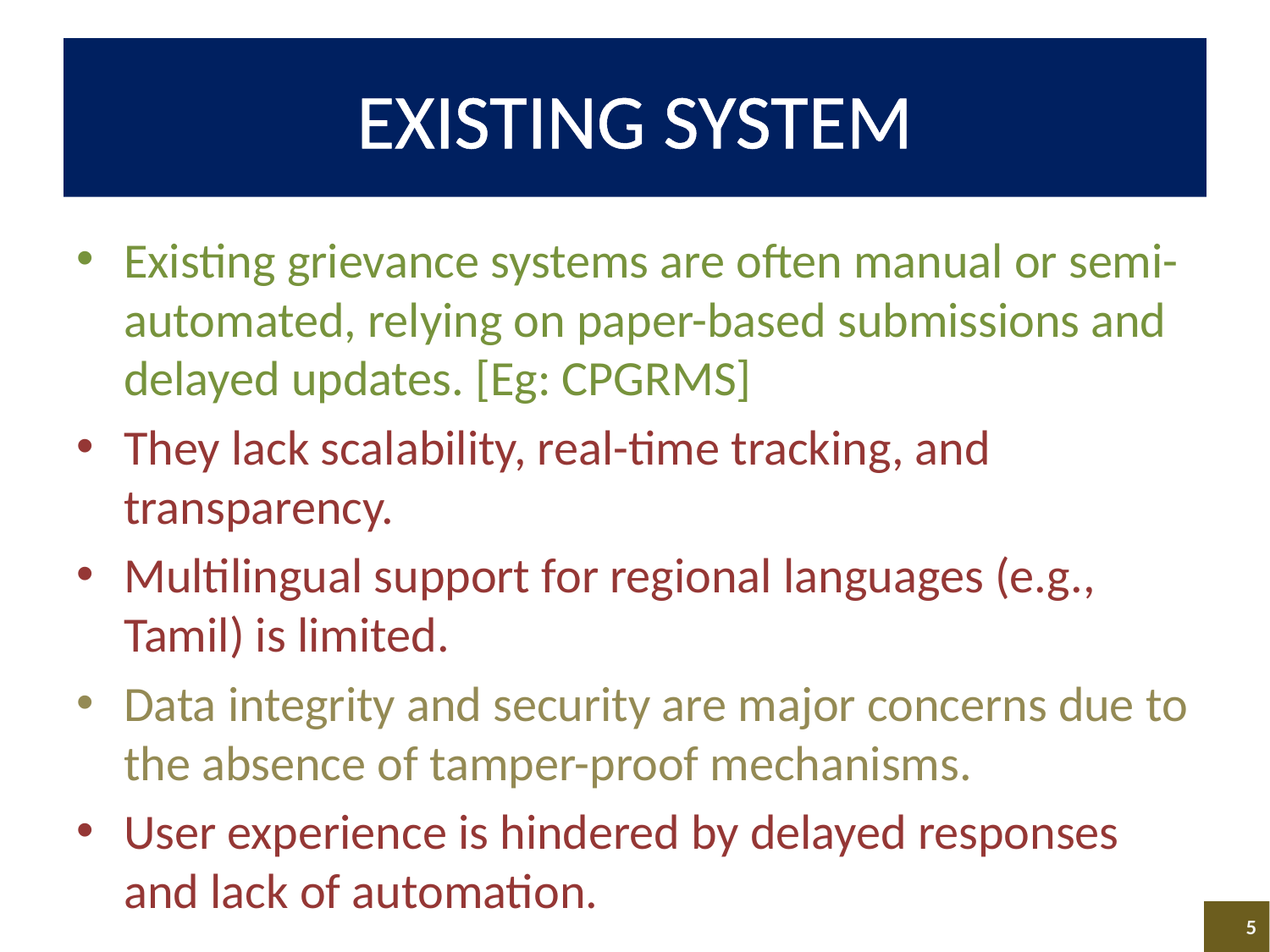

# EXISTING SYSTEM
Existing grievance systems are often manual or semi-automated, relying on paper-based submissions and delayed updates. [Eg: CPGRMS]
They lack scalability, real-time tracking, and transparency.
Multilingual support for regional languages (e.g., Tamil) is limited.
Data integrity and security are major concerns due to the absence of tamper-proof mechanisms.
User experience is hindered by delayed responses and lack of automation.

5